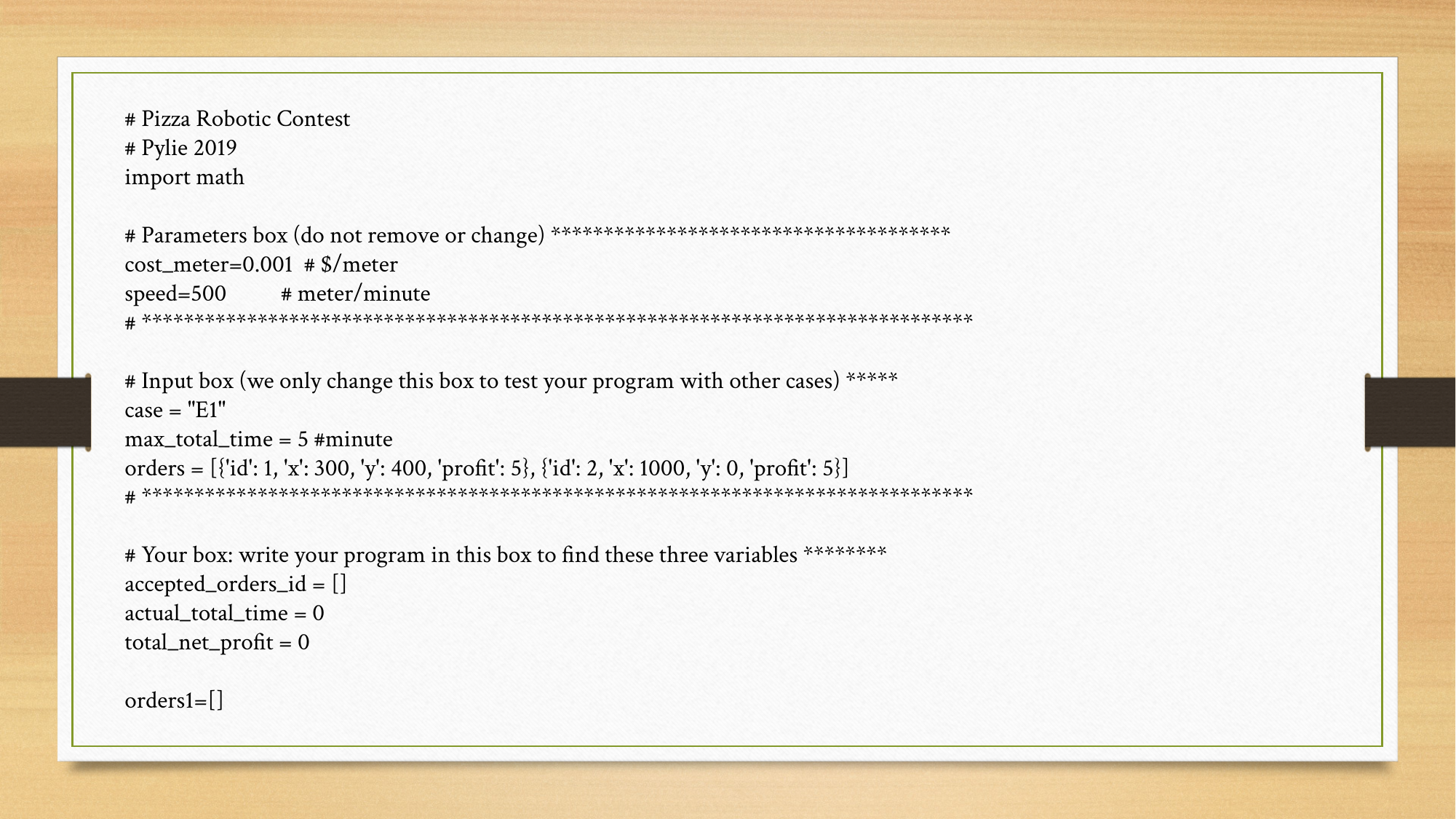

# Pizza Robotic Contest
# Pylie 2019
import math

# Parameters box (do not remove or change) **************************************
cost_meter=0.001  # $/meter
speed=500          # meter/minute
# *******************************************************************************

# Input box (we only change this box to test your program with other cases) *****
case = "E1"
max_total_time = 5 #minute
orders = [{'id': 1, 'x': 300, 'y': 400, 'profit': 5}, {'id': 2, 'x': 1000, 'y': 0, 'profit': 5}]
# *******************************************************************************

# Your box: write your program in this box to find these three variables ********
accepted_orders_id = []
actual_total_time = 0
total_net_profit = 0

orders1=[]